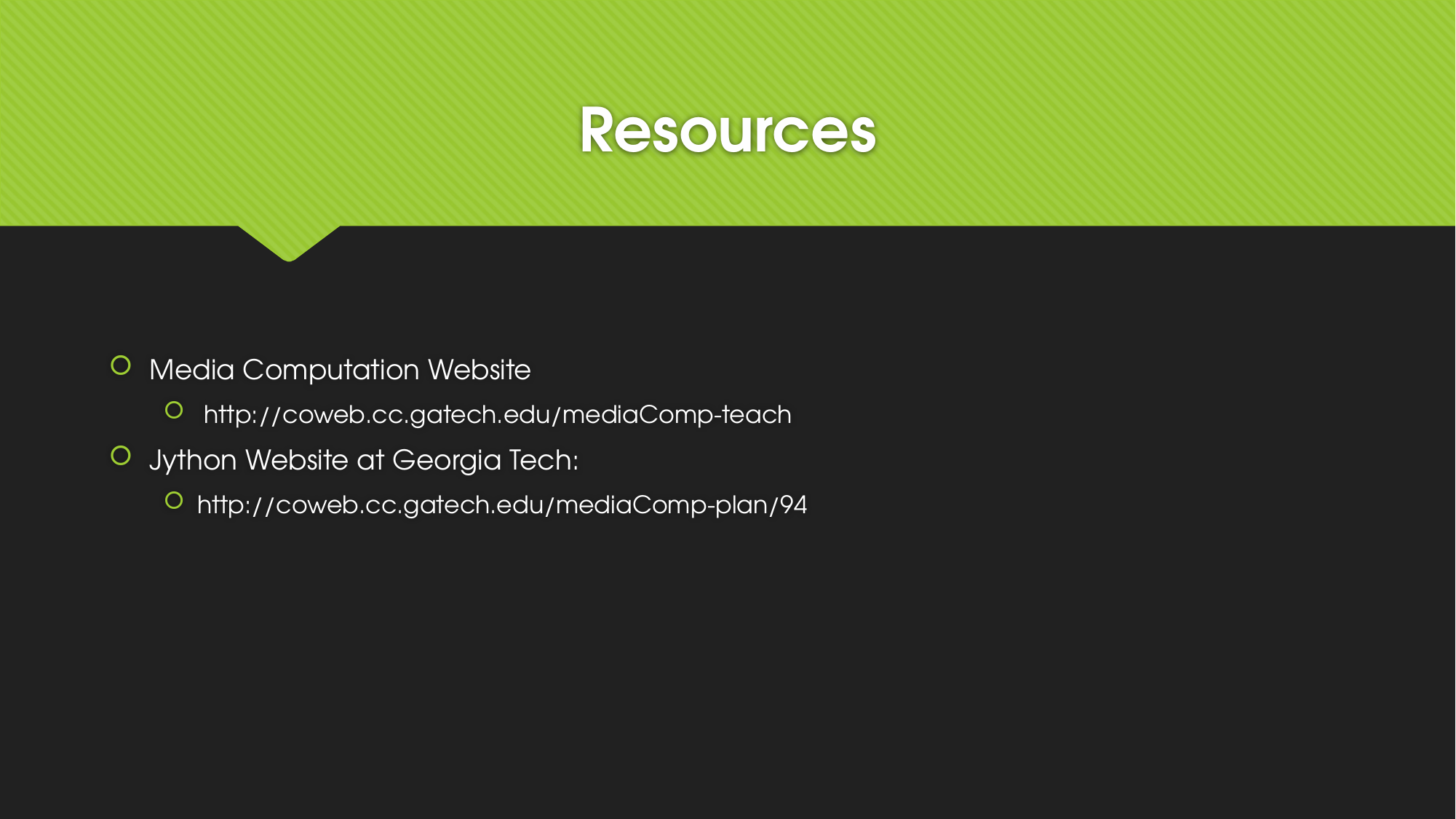

# Resources
Media Computation Website
 http://coweb.cc.gatech.edu/mediaComp-teach
Jython Website at Georgia Tech:
http://coweb.cc.gatech.edu/mediaComp-plan/94